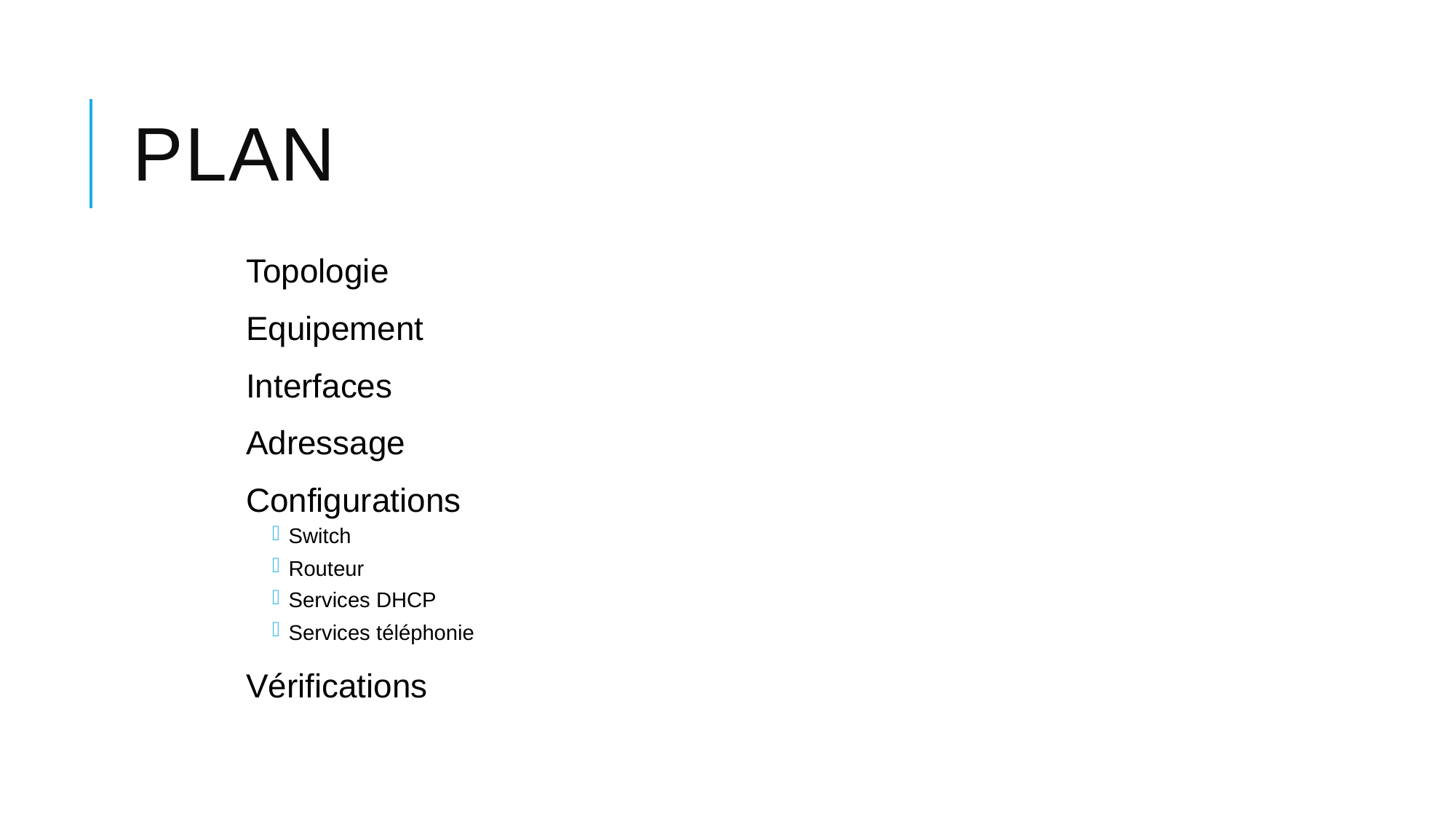

# Plan
Topologie
Equipement
Interfaces
Adressage
Configurations
Switch
Routeur
Services DHCP
Services téléphonie
Vérifications